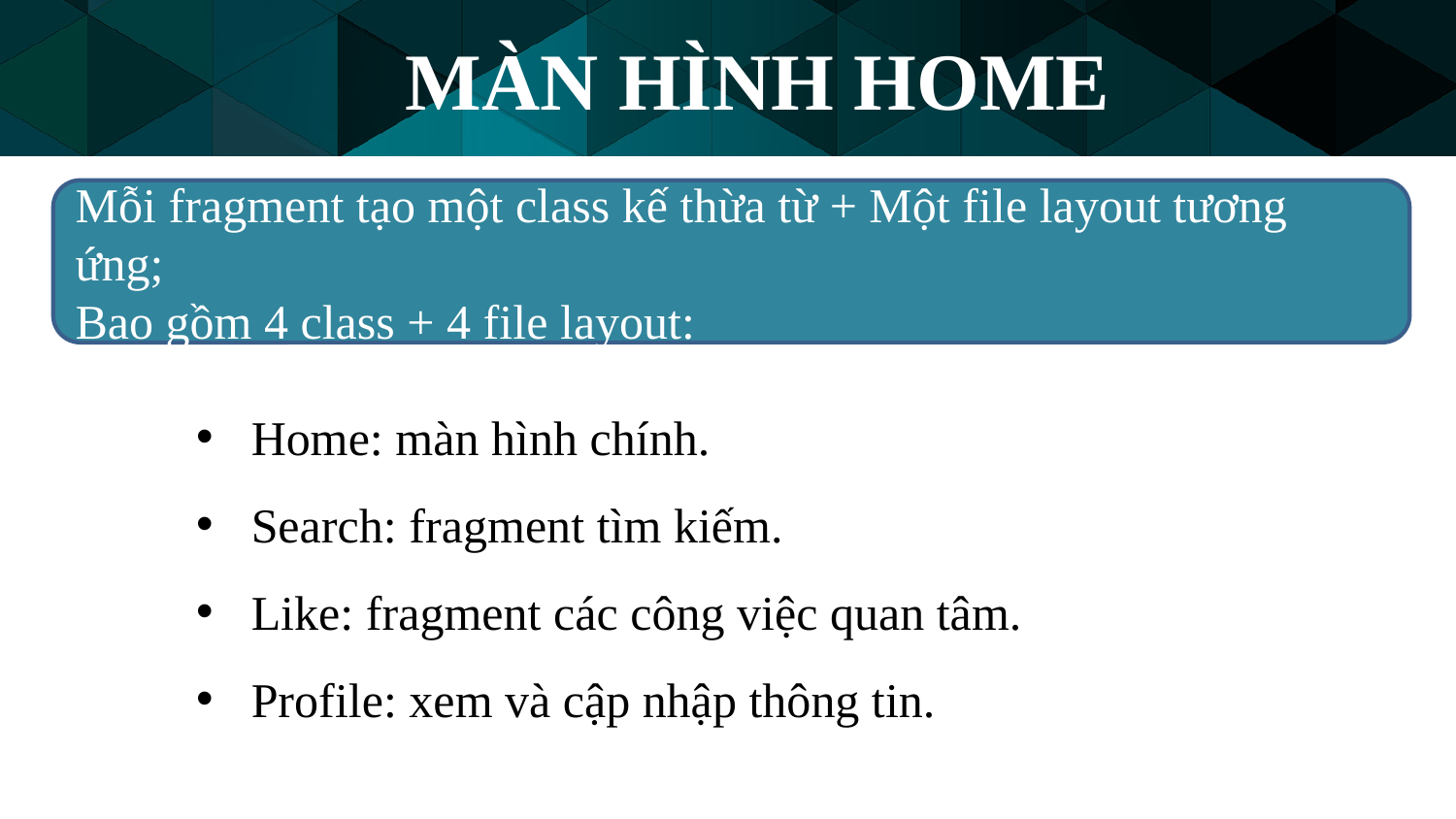

MÀN HÌNH HOME
Mỗi fragment tạo một class kế thừa từ + Một file layout tương ứng;
Bao gồm 4 class + 4 file layout:

Home: màn hình chính.
Search: fragment tìm kiếm.
Like: fragment các công việc quan tâm.
Profile: xem và cập nhập thông tin.